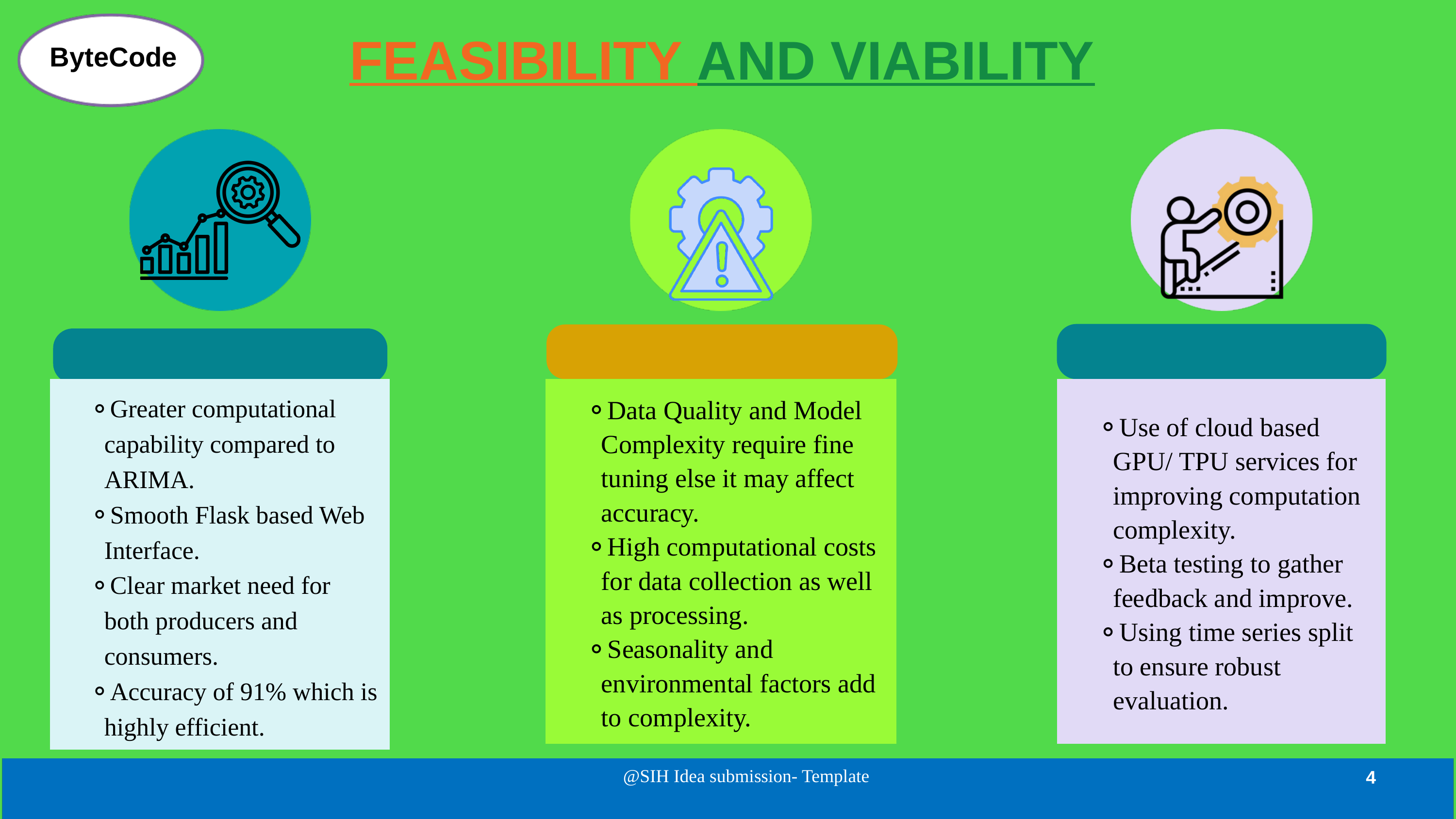

FEASIBILITY AND VIABILITY
ByteCode

| Greater computational capability compared to ARIMA. Smooth Flask based Web Interface. Clear market need for both producers and consumers. Accuracy of 91% which is highly efficient. |
| --- |
| Data Quality and Model Complexity require fine tuning else it may affect accuracy. High computational costs for data collection as well as processing. Seasonality and environmental factors add to complexity. |
| --- |
| Use of cloud based GPU/ TPU services for improving computation complexity. Beta testing to gather feedback and improve. Using time series split to ensure robust evaluation. |
| --- |
CHALLENGES AND RISKS
FEASIBILITY ANALYSIS
MITIGATING STRATEGIES

@SIH Idea submission- Template
4